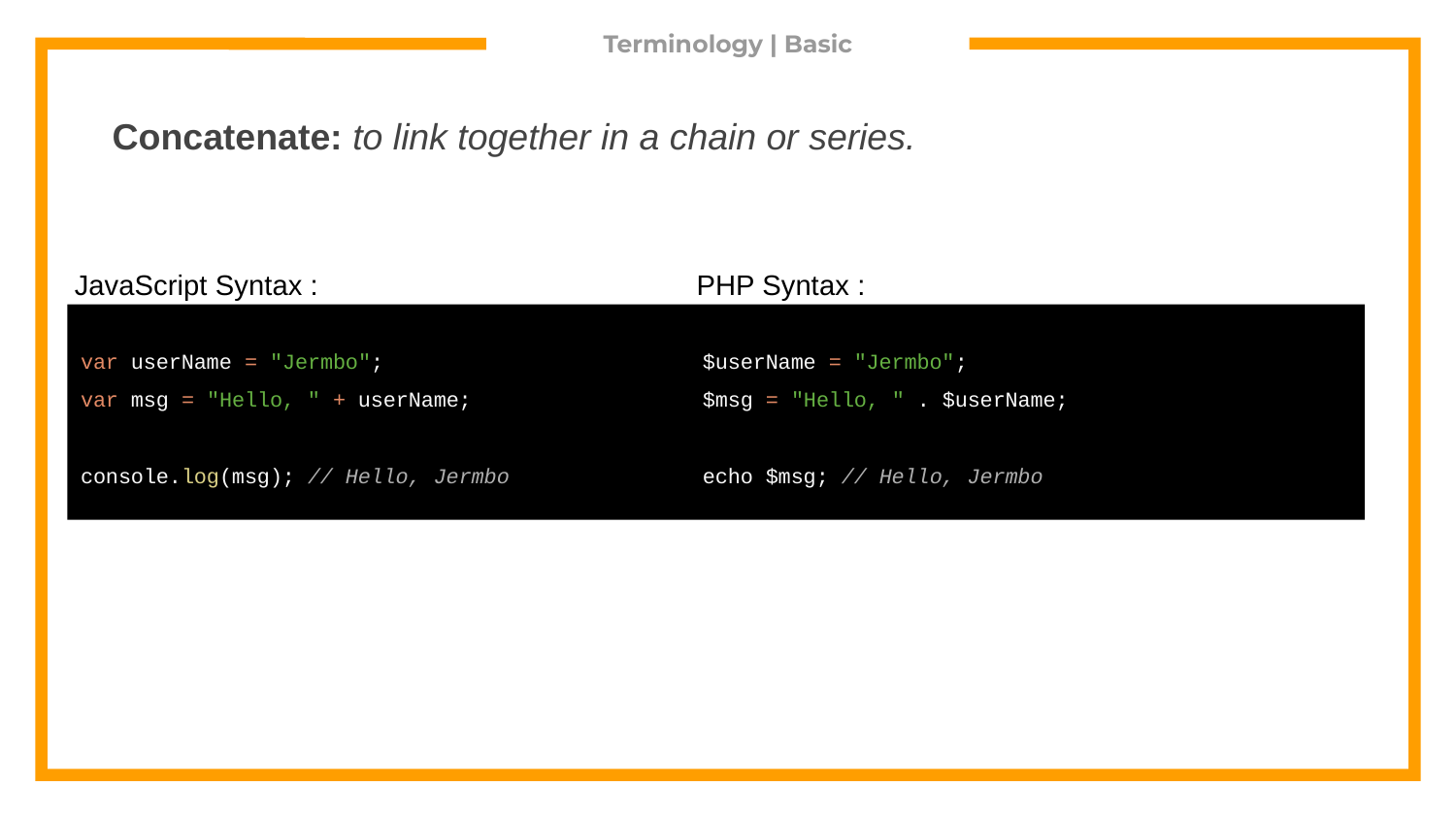

# Terminology | Basic
Concatenate: to link together in a chain or series.
JavaScript Syntax :

var userName = "Jermbo";
var msg = "Hello, " + userName;
console.log(msg); // Hello, Jermbo

PHP Syntax :

$userName = "Jermbo";
$msg = "Hello, " . $userName;
echo $msg; // Hello, Jermbo